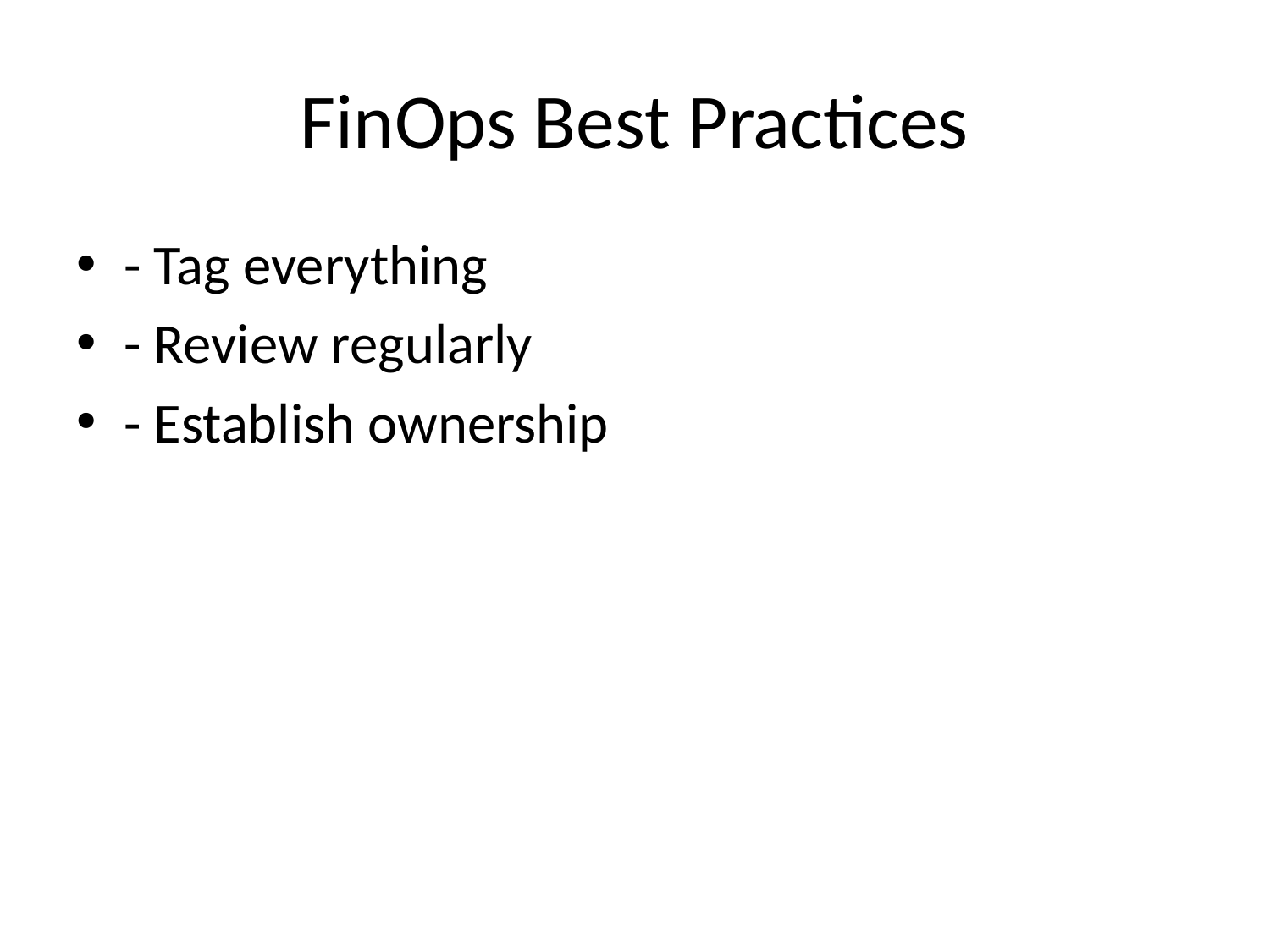

# FinOps Best Practices
- Tag everything
- Review regularly
- Establish ownership